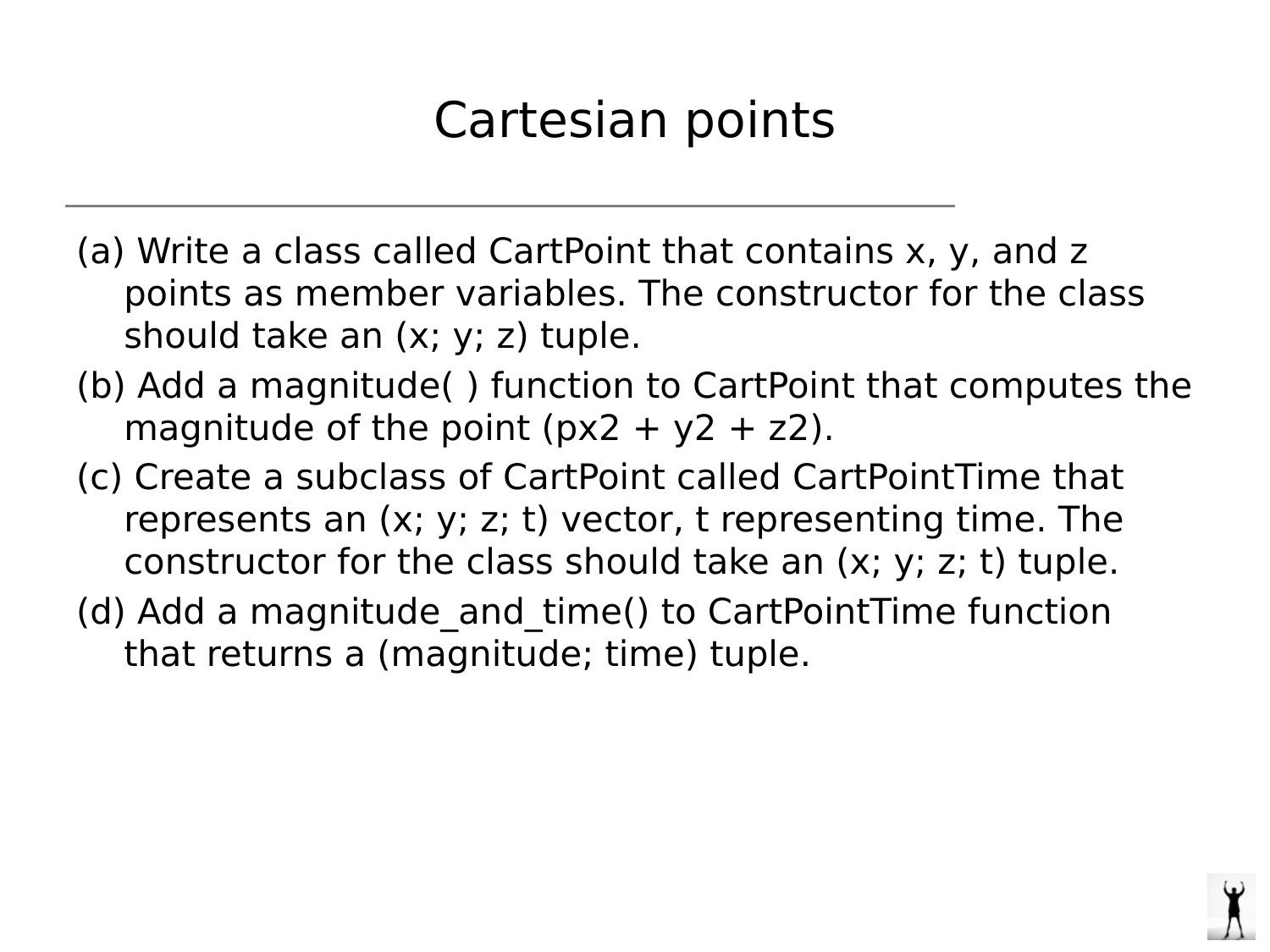

# Cartesian points
(a) Write a class called CartPoint that contains x, y, and z points as member variables. The constructor for the class should take an (x; y; z) tuple.
(b) Add a magnitude( ) function to CartPoint that computes the magnitude of the point (px2 + y2 + z2).
(c) Create a subclass of CartPoint called CartPointTime that represents an (x; y; z; t) vector, t representing time. The constructor for the class should take an (x; y; z; t) tuple.
(d) Add a magnitude_and_time() to CartPointTime function that returns a (magnitude; time) tuple.